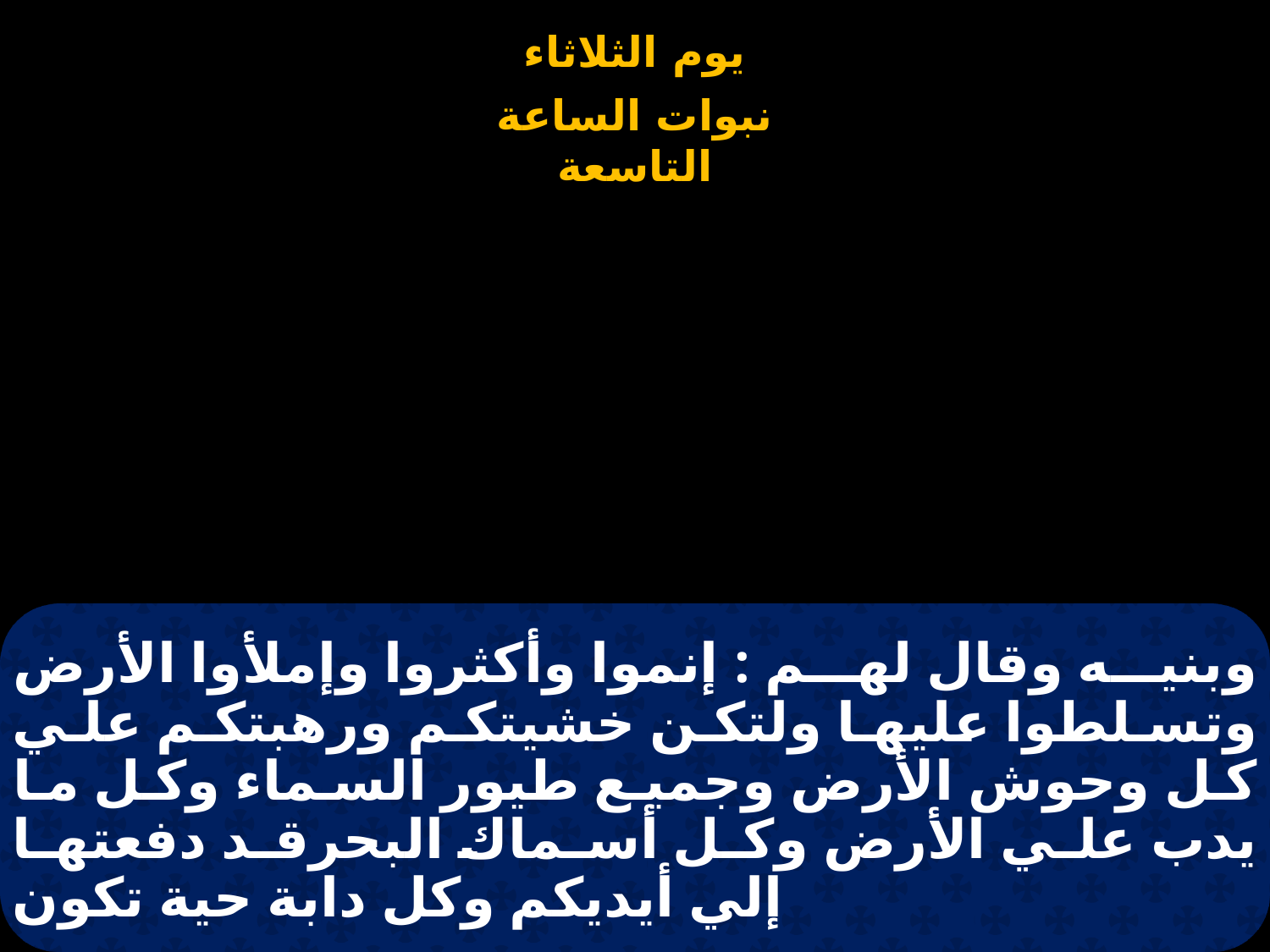

# وبنيه وقال لهم : إنموا وأكثروا وإملأوا الأرض وتسلطوا عليها ولتكن خشيتكم ورهبتكم علي كل وحوش الأرض وجميع طيور السماء وكل ما يدب علي الأرض وكل أسماك البحرقد دفعتها إلي أيديكم وكل دابة حية تكون